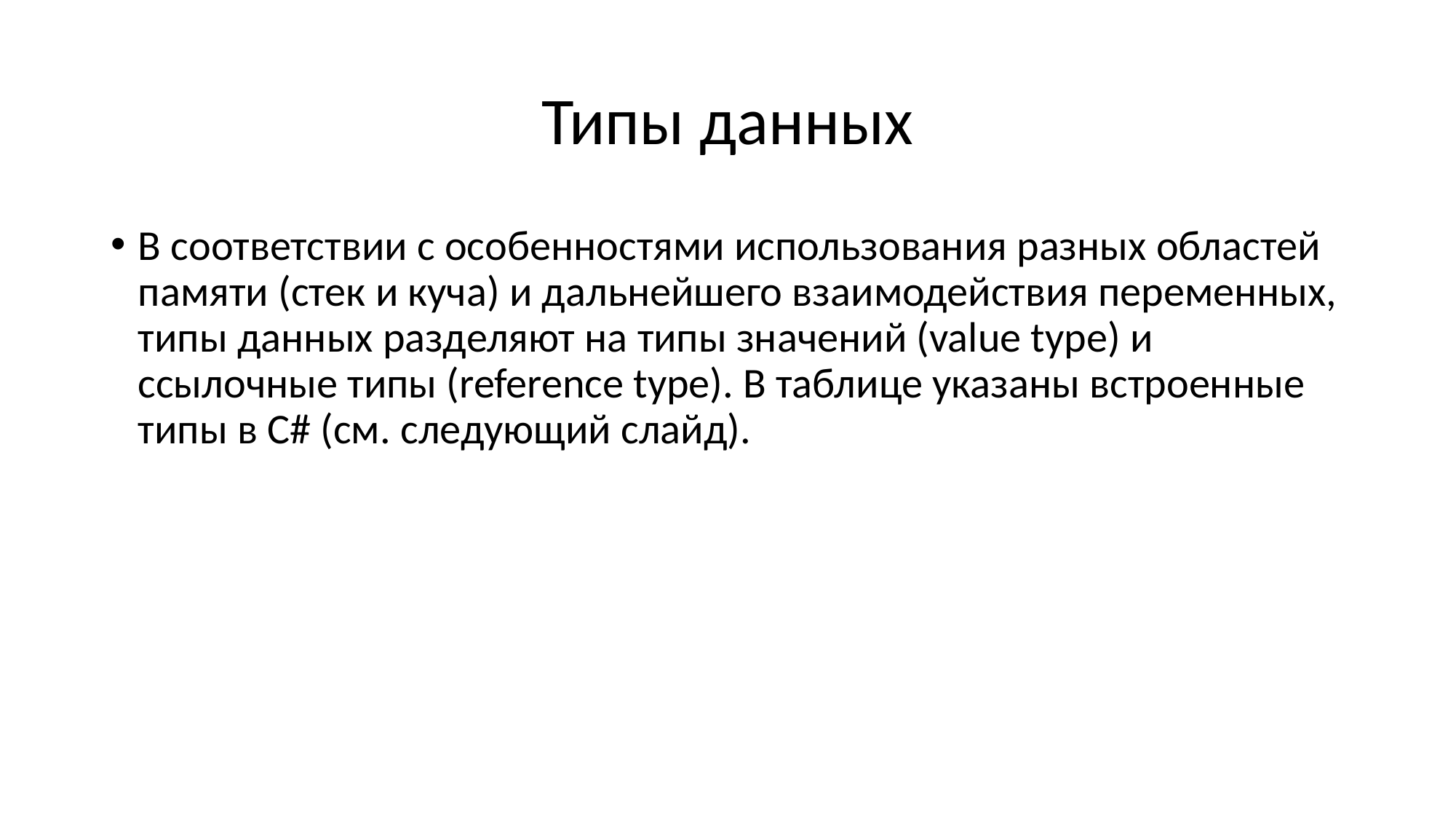

# Типы данных
В соответствии с особенностями использования разных областей памяти (стек и куча) и дальнейшего взаимодействия переменных, типы данных разделяют на типы значений (value type) и ссылочные типы (reference type). В таблице указаны встроенные типы в C# (см. следующий слайд).